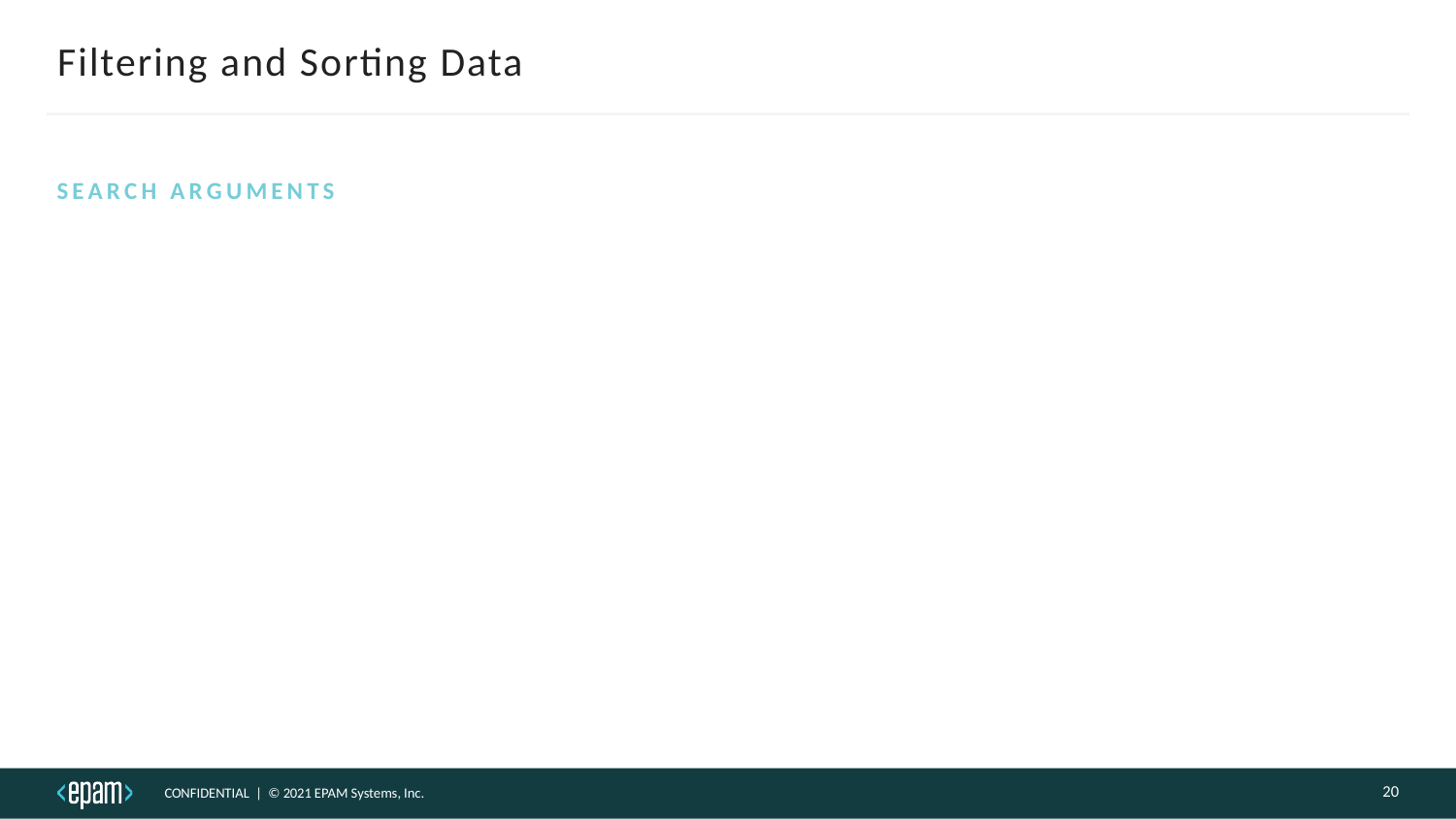

# Filtering and Sorting Data
Search Arguments
20